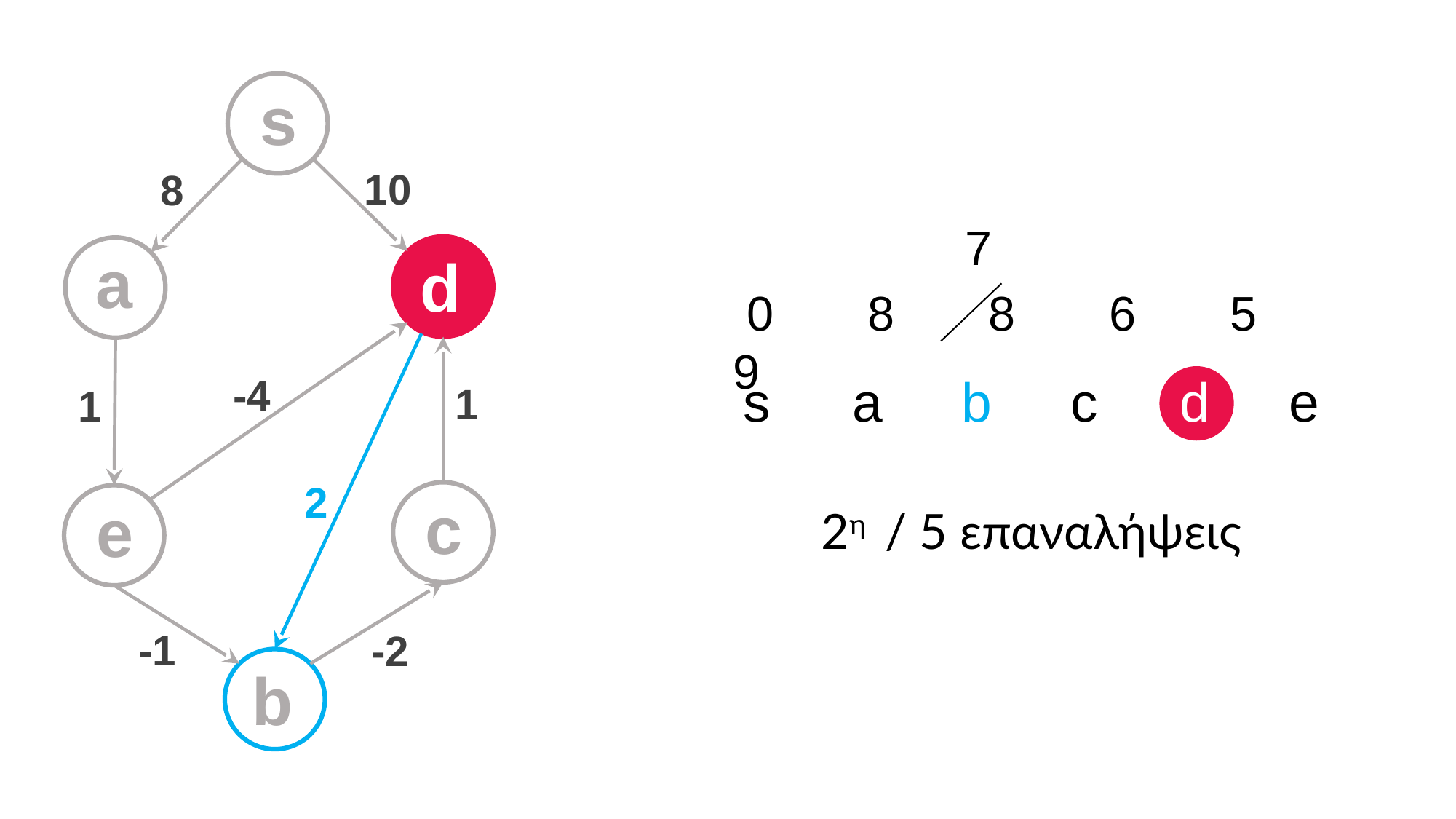

s
10
8
 7
a

d
 0       8       8       6       5       9
s	a	b	c	d	e
-4

1
1
2

c

e
2η  / 5 επαναλήψεις
-1
-2

b